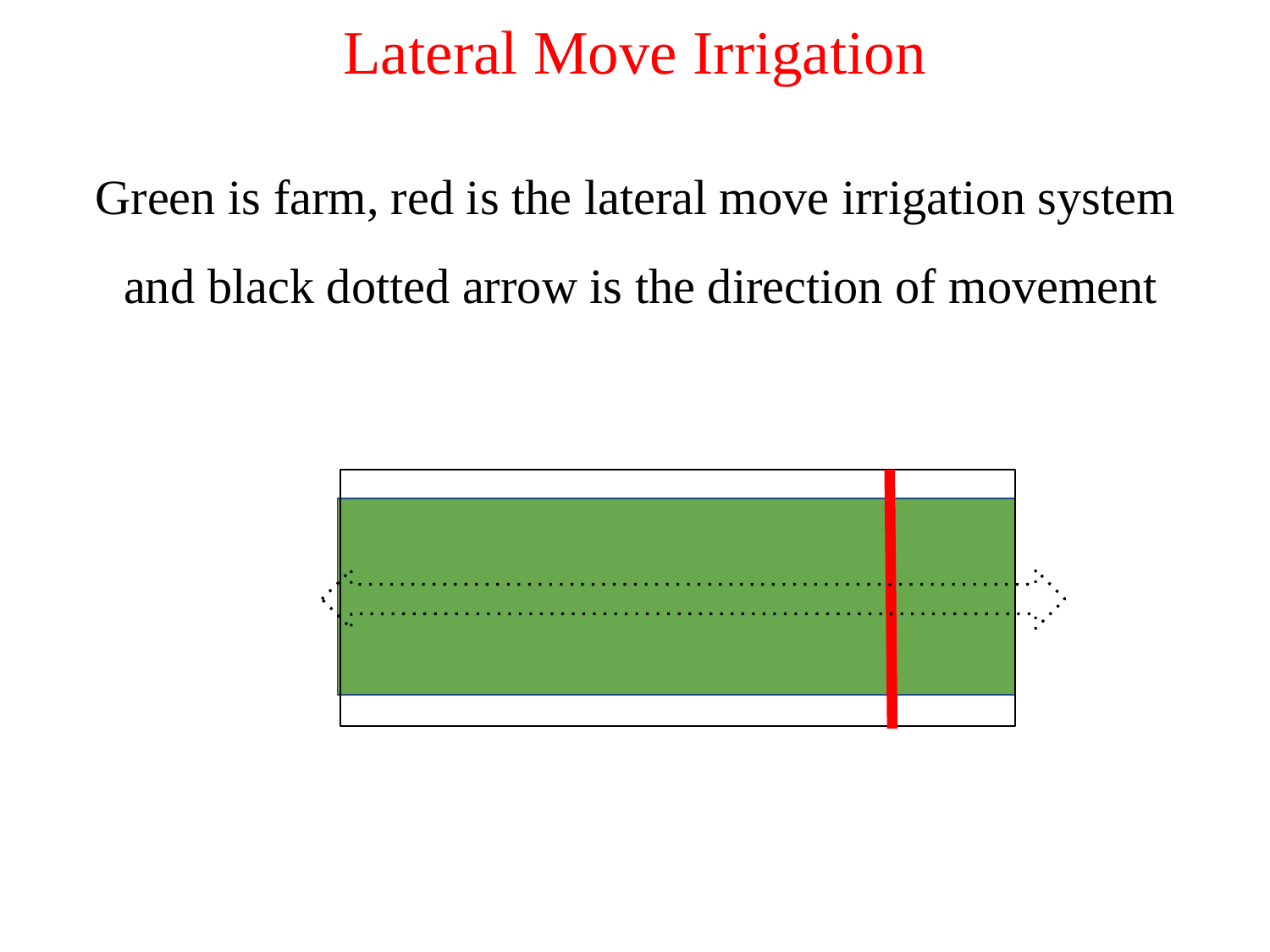

# Lateral Move Irrigation
Green is farm, red is the lateral move irrigation system and black dotted arrow is the direction of movement